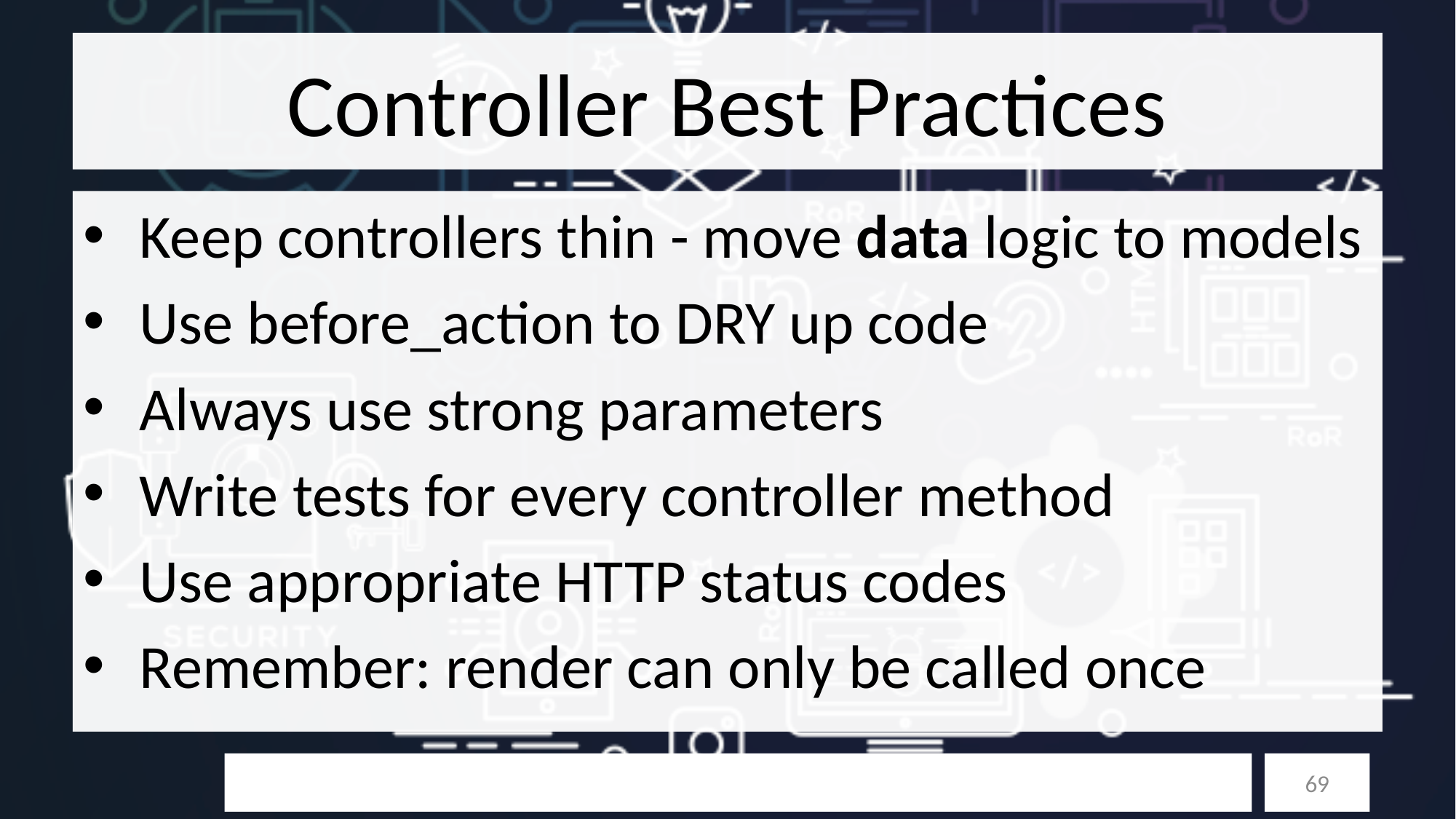

# Controller Best Practices
Keep controllers thin - move data logic to models
Use before_action to DRY up code
Always use strong parameters
Write tests for every controller method
Use appropriate HTTP status codes
Remember: render can only be called once

69